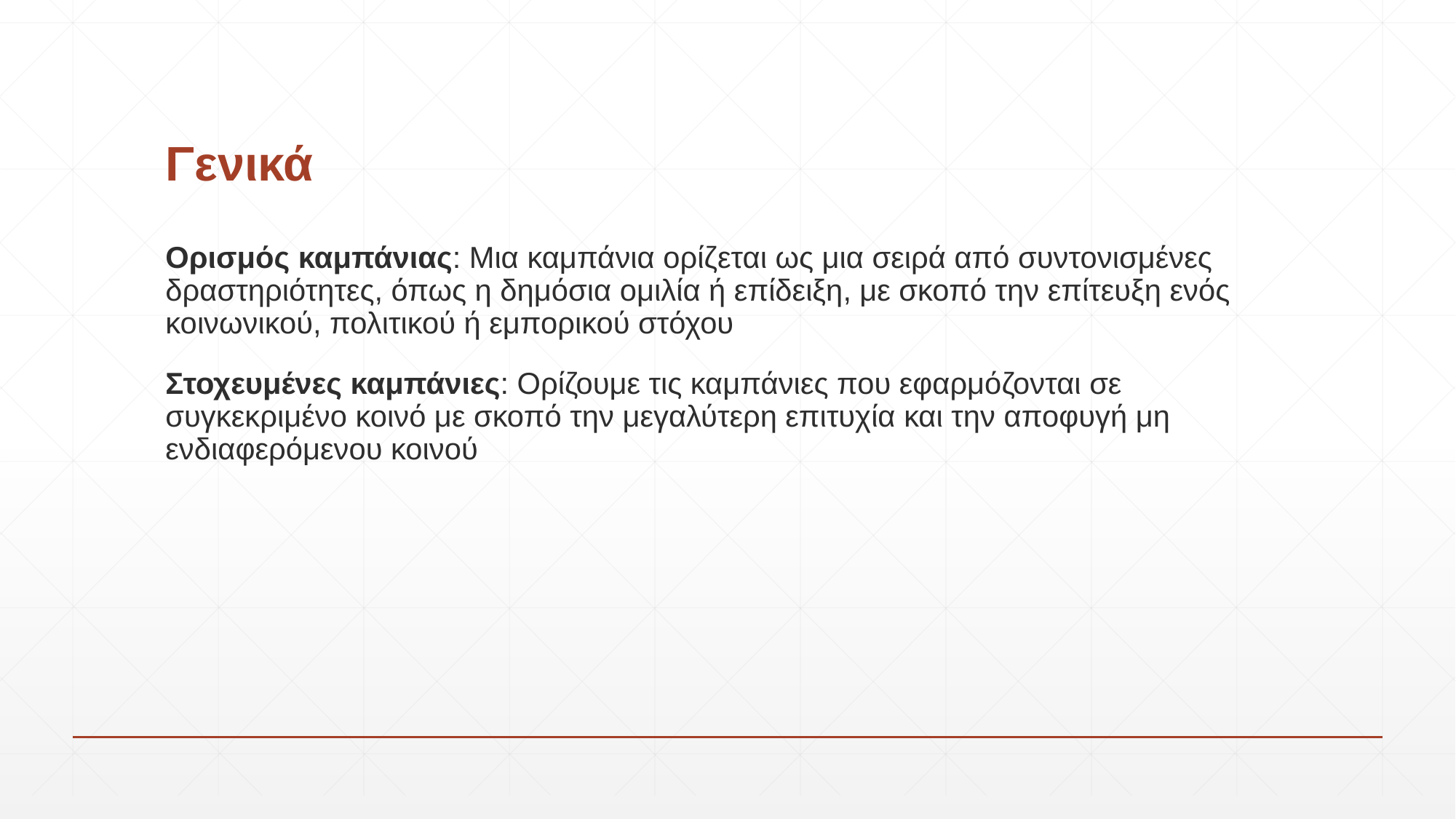

# Γενικά
Ορισμός καμπάνιας: Μια καμπάνια ορίζεται ως μια σειρά από συντονισμένες δραστηριότητες, όπως η δημόσια ομιλία ή επίδειξη, με σκοπό την επίτευξη ενός κοινωνικού, πολιτικού ή εμπορικού στόχου
Στοχευμένες καμπάνιες: Ορίζουμε τις καμπάνιες που εφαρμόζονται σε συγκεκριμένο κοινό με σκοπό την μεγαλύτερη επιτυχία και την αποφυγή μη ενδιαφερόμενου κοινού